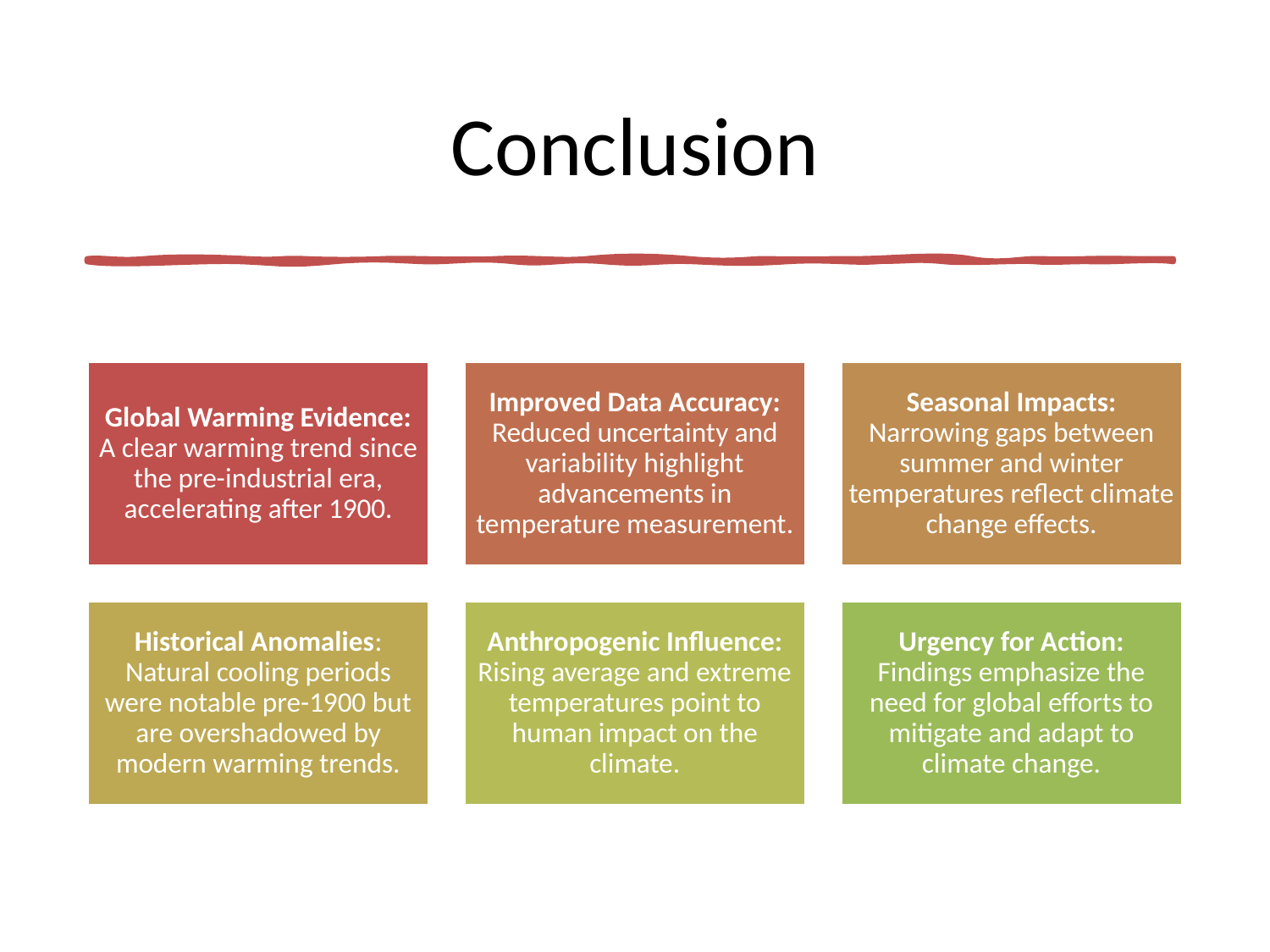

# Conclusion

Global Warming Evidence: A clear warming trend since the pre-industrial era, accelerating after 1900.
Improved Data Accuracy: Reduced uncertainty and variability highlight advancements in temperature measurement.
Seasonal Impacts: Narrowing gaps between summer and winter temperatures reflect climate change effects.
Historical Anomalies: Natural cooling periods were notable pre-1900 but are overshadowed by modern warming trends.
Anthropogenic Influence: Rising average and extreme temperatures point to human impact on the climate.
Urgency for Action: Findings emphasize the need for global efforts to mitigate and adapt to climate change.